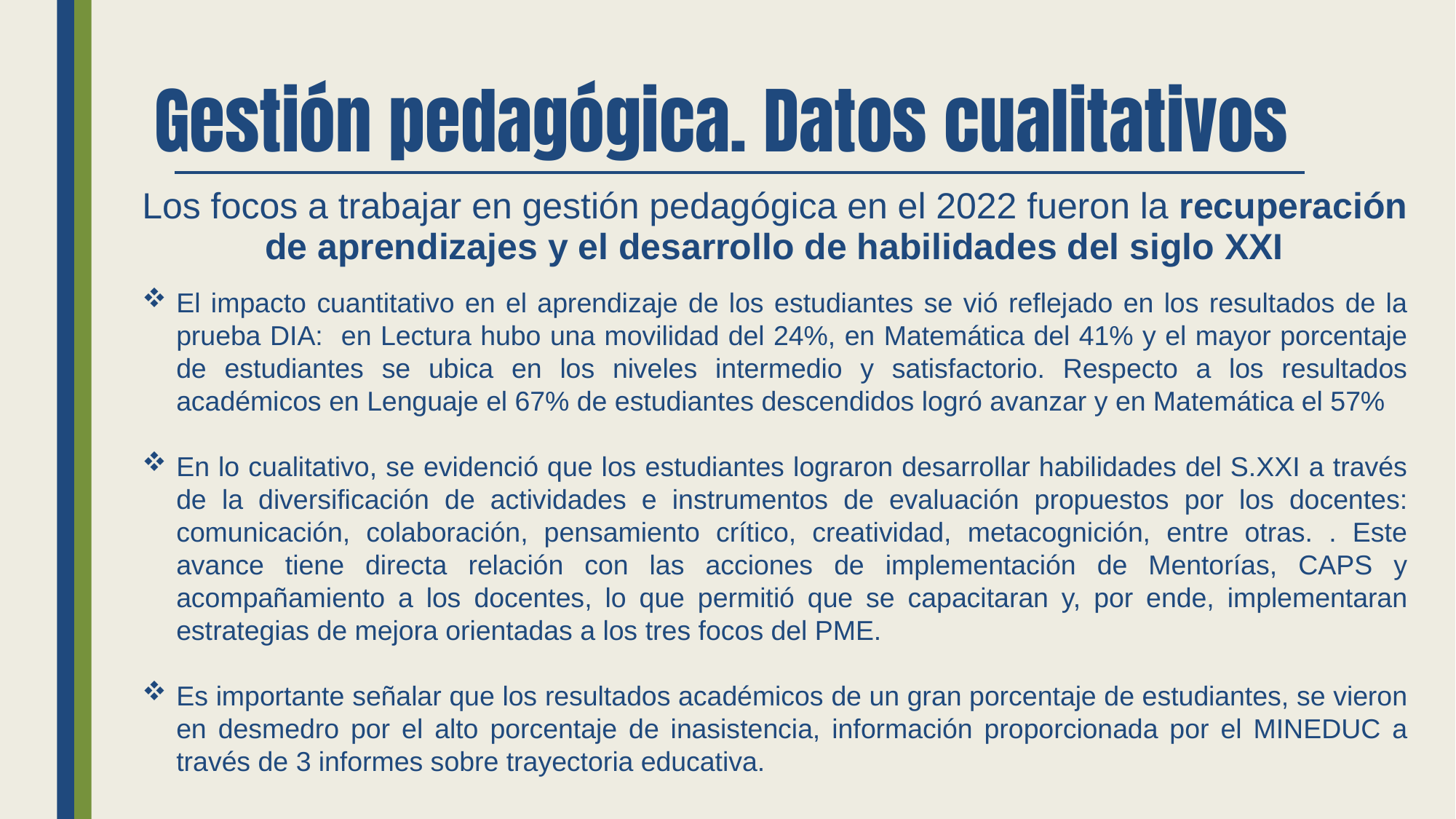

# Gestión pedagógica. Datos cualitativos
Los focos a trabajar en gestión pedagógica en el 2022 fueron la recuperación de aprendizajes y el desarrollo de habilidades del siglo XXI

El impacto cuantitativo en el aprendizaje de los estudiantes se vió reflejado en los resultados de la prueba DIA:  en Lectura hubo una movilidad del 24%, en Matemática del 41% y el mayor porcentaje de estudiantes se ubica en los niveles intermedio y satisfactorio. Respecto a los resultados académicos en Lenguaje el 67% de estudiantes descendidos logró avanzar y en Matemática el 57%

En lo cualitativo, se evidenció que los estudiantes lograron desarrollar habilidades del S.XXI a través de la diversificación de actividades e instrumentos de evaluación propuestos por los docentes: comunicación, colaboración, pensamiento crítico, creatividad, metacognición, entre otras. . Este avance tiene directa relación con las acciones de implementación de Mentorías, CAPS y acompañamiento a los docentes, lo que permitió que se capacitaran y, por ende, implementaran estrategias de mejora orientadas a los tres focos del PME.

Es importante señalar que los resultados académicos de un gran porcentaje de estudiantes, se vieron en desmedro por el alto porcentaje de inasistencia, información proporcionada por el MINEDUC a través de 3 informes sobre trayectoria educativa.